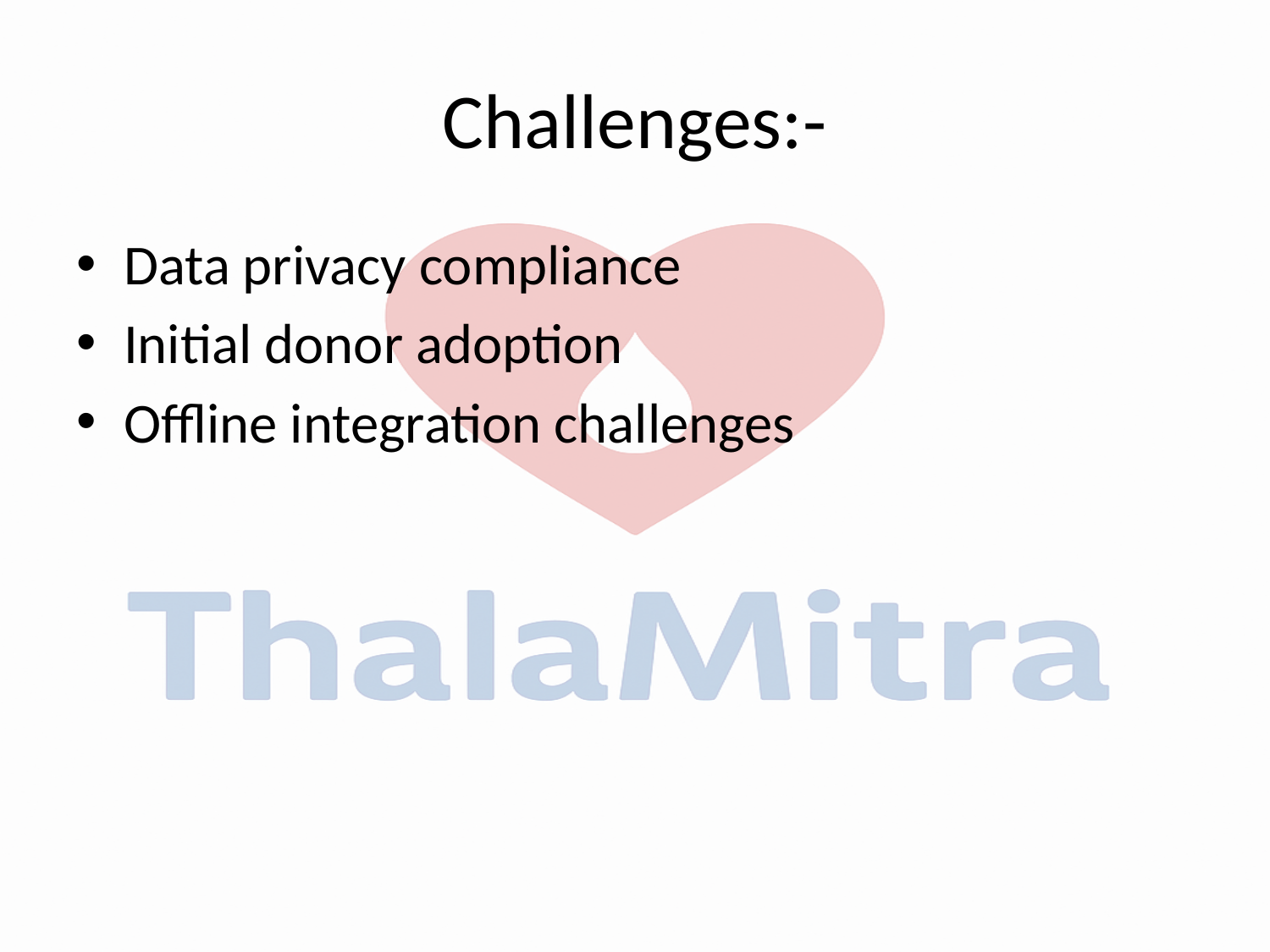

# Challenges:-
Data privacy compliance
Initial donor adoption
Offline integration challenges